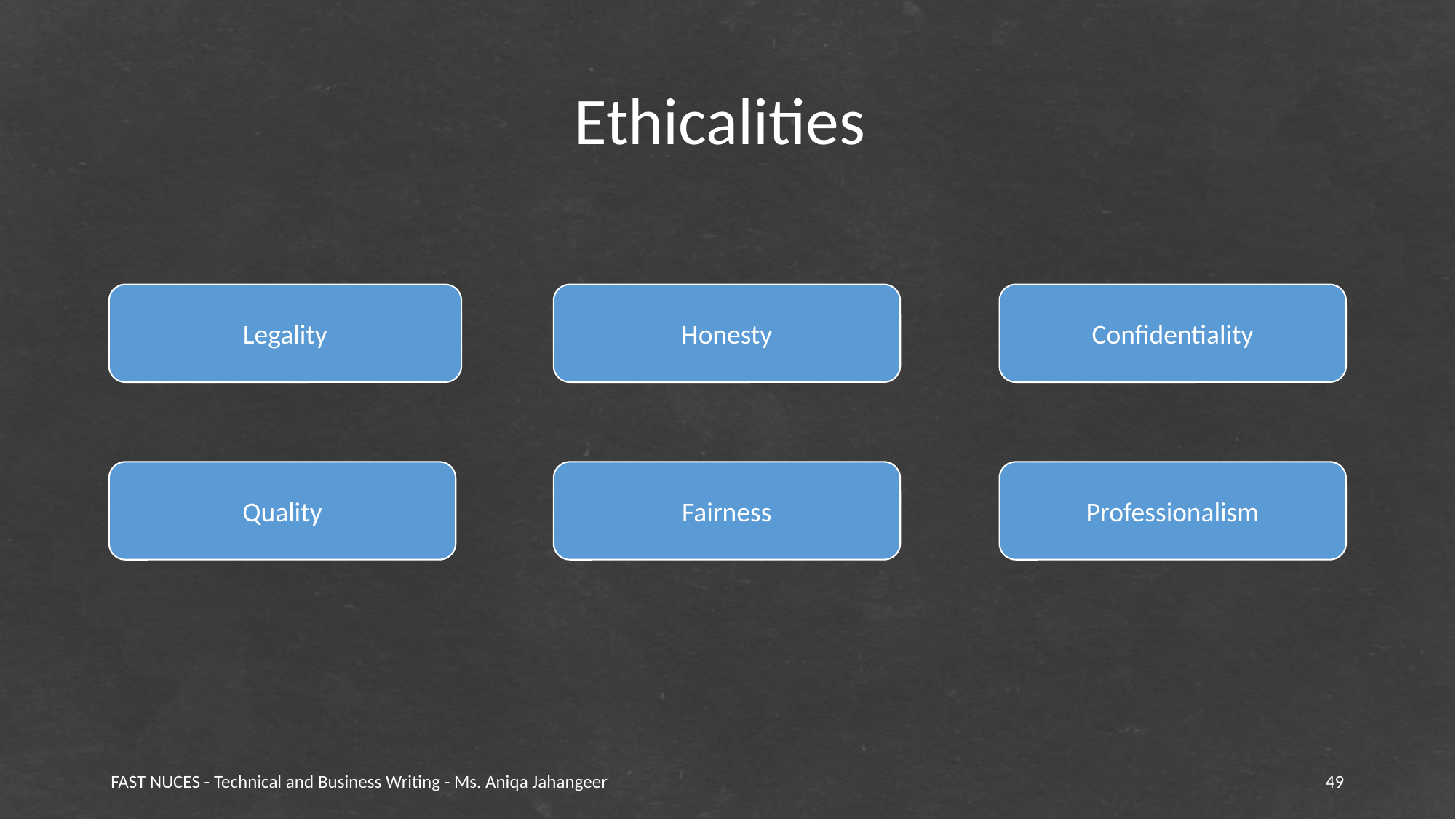

# Ethicalities
Legality
Honesty
Confidentiality
Quality
Fairness
Professionalism
FAST NUCES - Technical and Business Writing - Ms. Aniqa Jahangeer
49